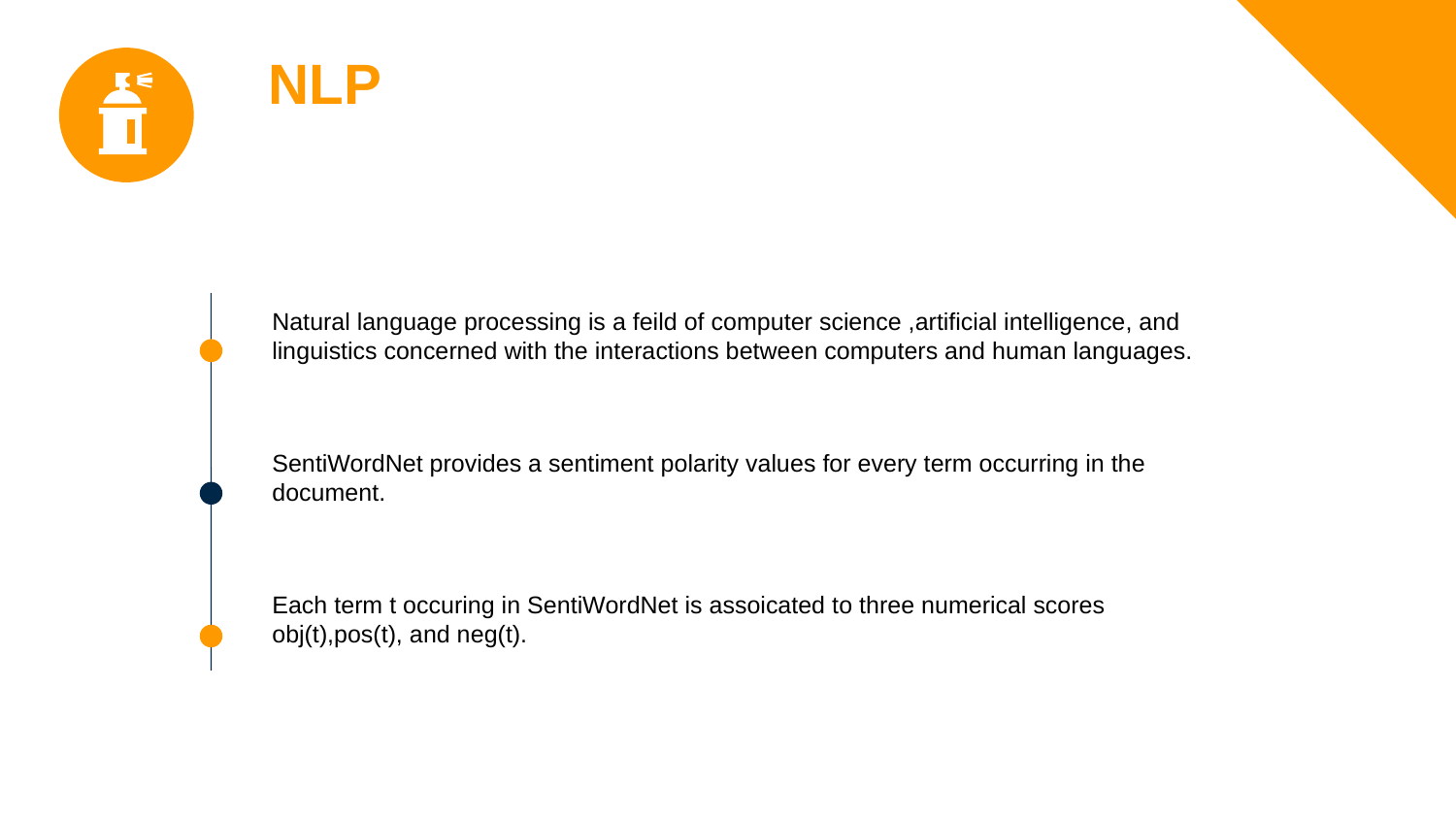

nlp

Natural language processing is a feild of computer science ,artificial intelligence, and linguistics concerned with the interactions between computers and human languages.

SentiWordNet provides a sentiment polarity values for every term occurring in the document.

Each term t occuring in SentiWordNet is assoicated to three numerical scores obj(t),pos(t), and neg(t).